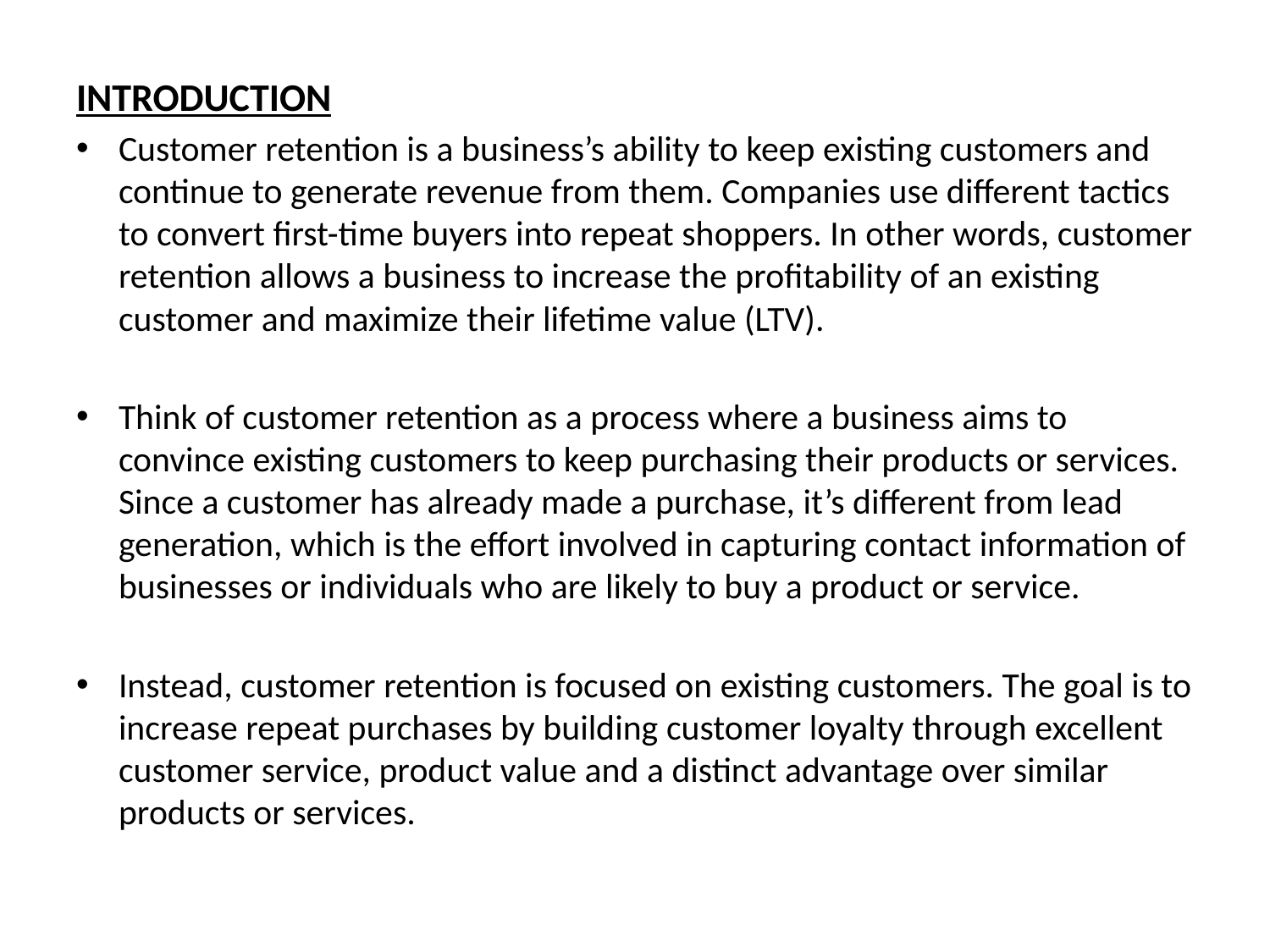

INTRODUCTION
Customer retention is a business’s ability to keep existing customers and continue to generate revenue from them. Companies use different tactics to convert first-time buyers into repeat shoppers. In other words, customer retention allows a business to increase the profitability of an existing customer and maximize their lifetime value (LTV).

Think of customer retention as a process where a business aims to convince existing customers to keep purchasing their products or services. Since a customer has already made a purchase, it’s different from lead generation, which is the effort involved in capturing contact information of businesses or individuals who are likely to buy a product or service.

Instead, customer retention is focused on existing customers. The goal is to increase repeat purchases by building customer loyalty through excellent customer service, product value and a distinct advantage over similar products or services.